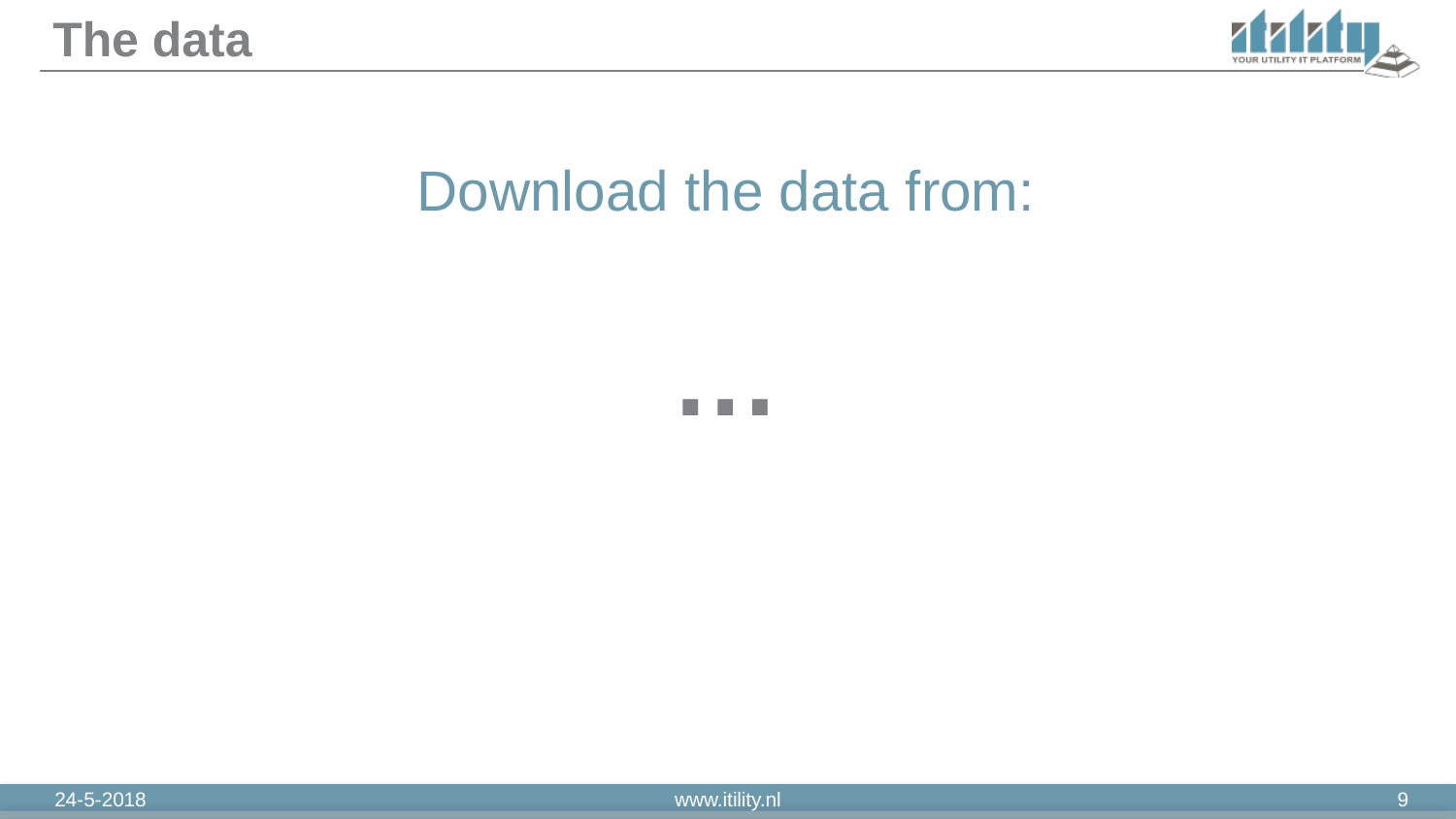

# The data

Download the data from:

…
24-5-2018
www.itility.nl
9